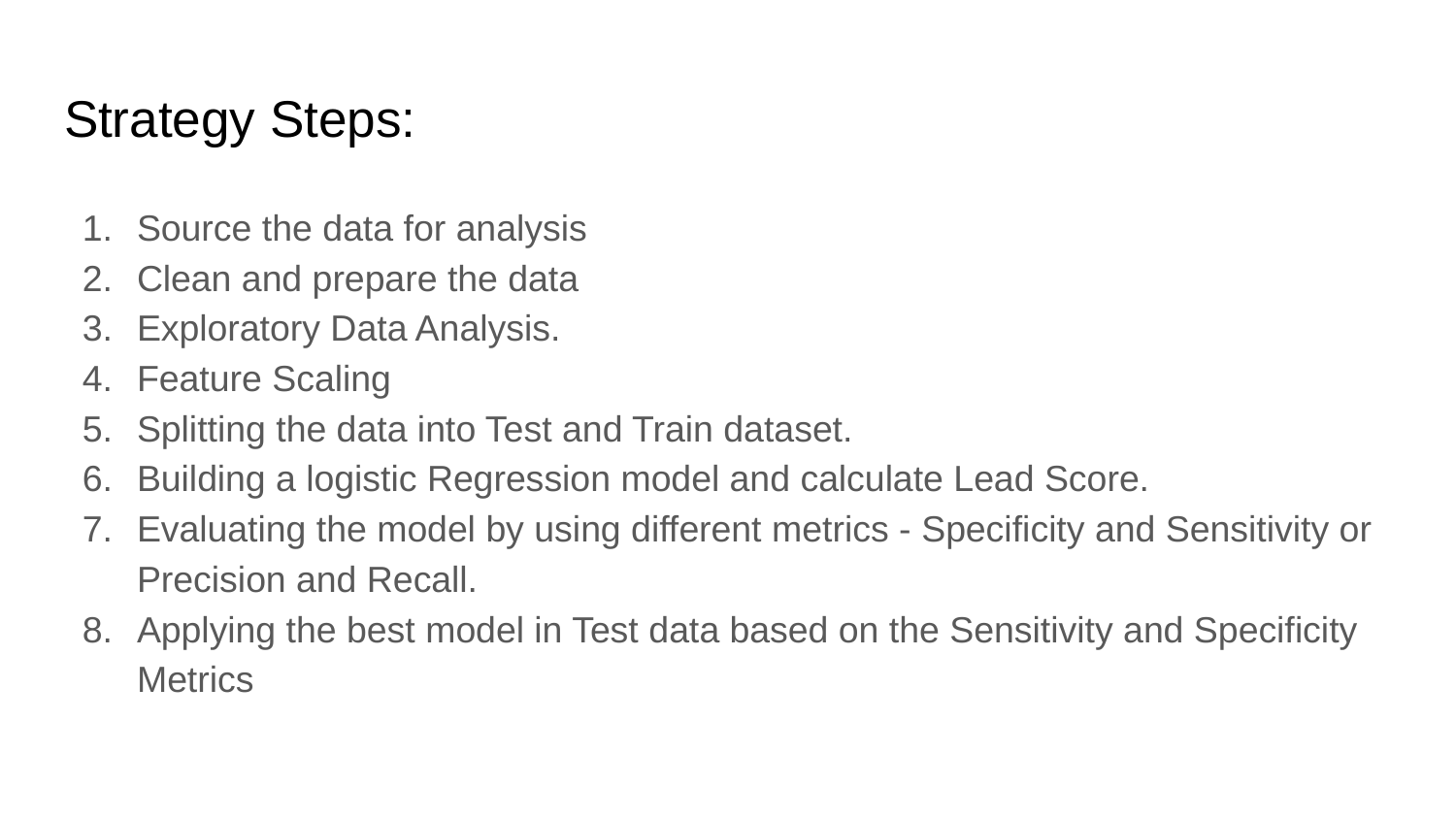

# Strategy Steps:
Source the data for analysis
Clean and prepare the data
Exploratory Data Analysis.
Feature Scaling
Splitting the data into Test and Train dataset.
Building a logistic Regression model and calculate Lead Score.
Evaluating the model by using different metrics - Specificity and Sensitivity or Precision and Recall.
Applying the best model in Test data based on the Sensitivity and Specificity Metrics